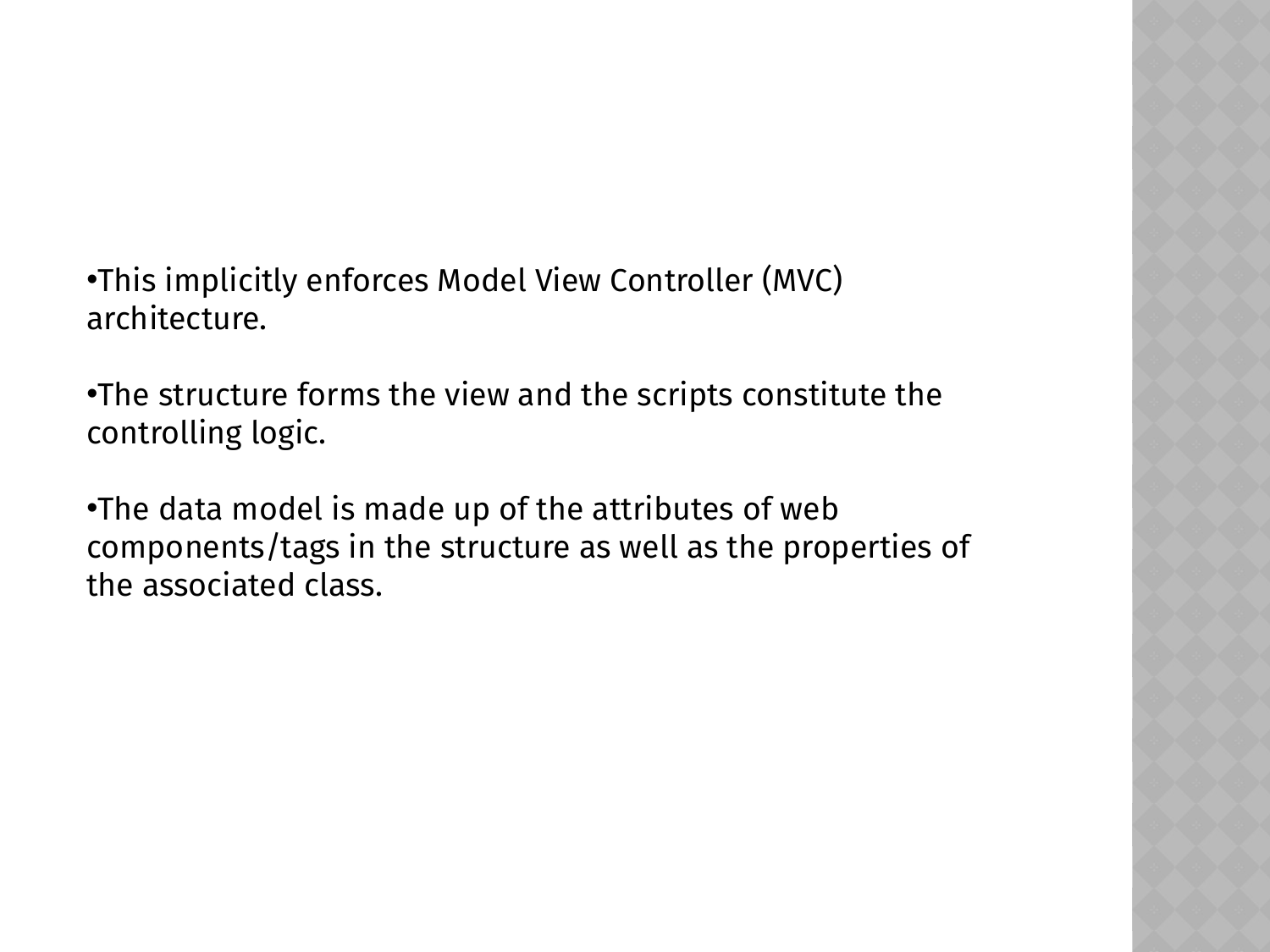

This implicitly enforces Model View Controller (MVC) architecture.

The structure forms the view and the scripts constitute the controlling logic.

The data model is made up of the attributes of web components/tags in the structure as well as the properties of the associated class.